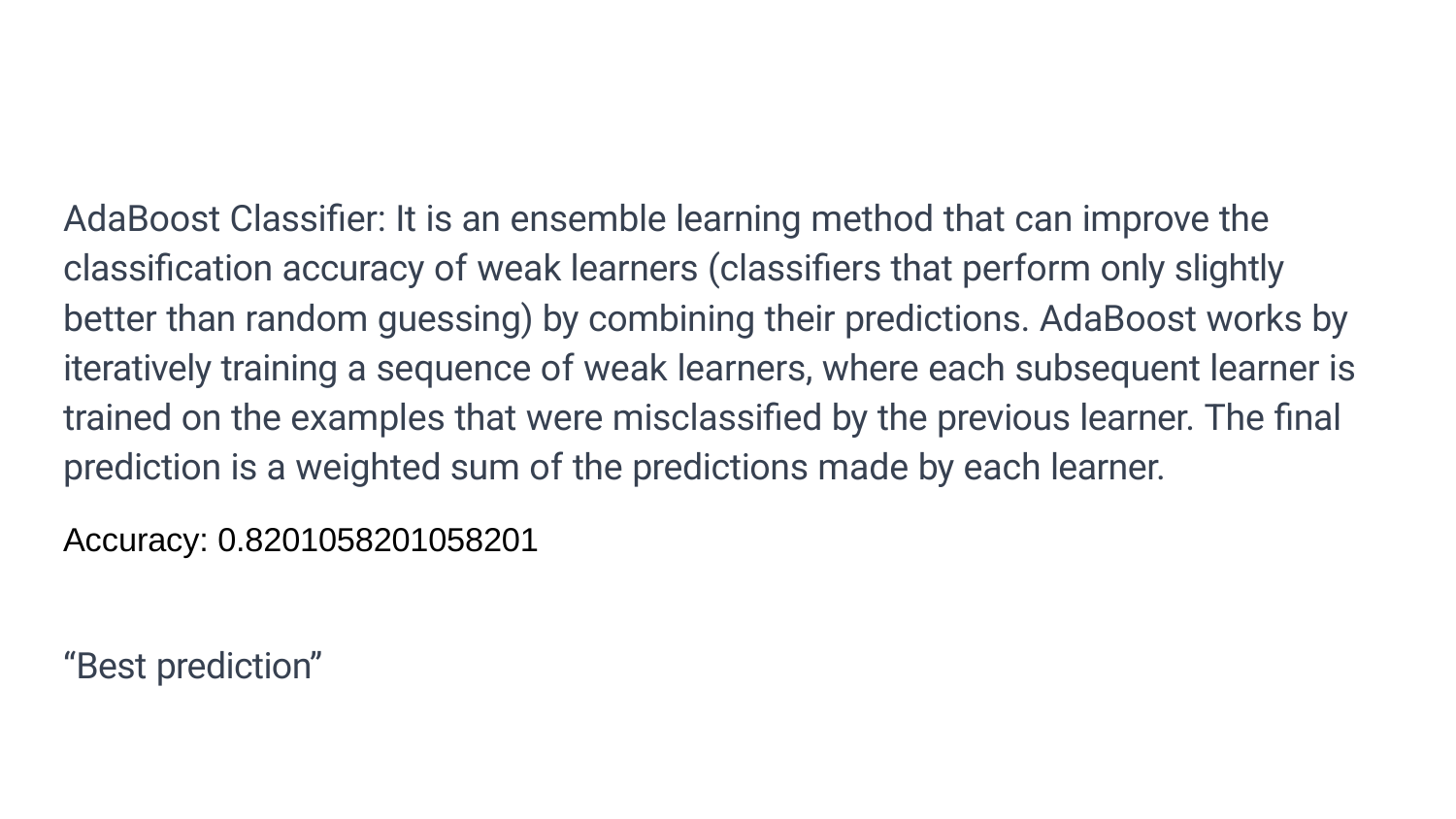

AdaBoost Classiﬁer: It is an ensemble learning method that can improve the  classiﬁcation accuracy of weak learners (classiﬁers that perform only slightly  better than random guessing) by combining their predictions. AdaBoost works by  iteratively training a sequence of weak learners, where each subsequent learner is  trained on the examples that were misclassiﬁed by the previous learner. The ﬁnal  prediction is a weighted sum of the predictions made by each learner.
Accuracy: 0.8201058201058201

“Best prediction”